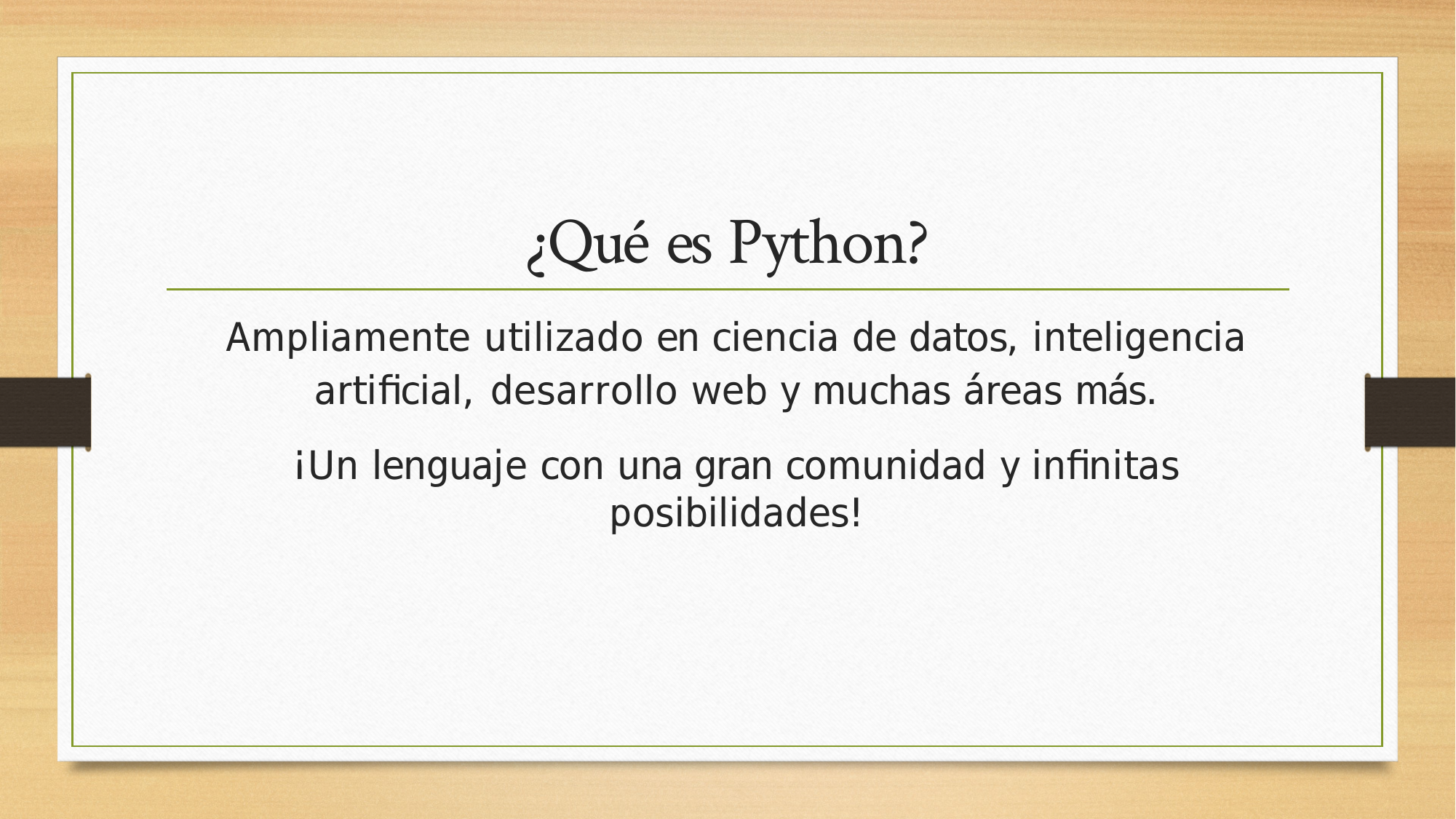

# ¿Qué es Python?
Ampliamente utilizado en ciencia de datos, inteligencia artificial, desarrollo web y muchas áreas más.
¡Un lenguaje con una gran comunidad y infinitas posibilidades!